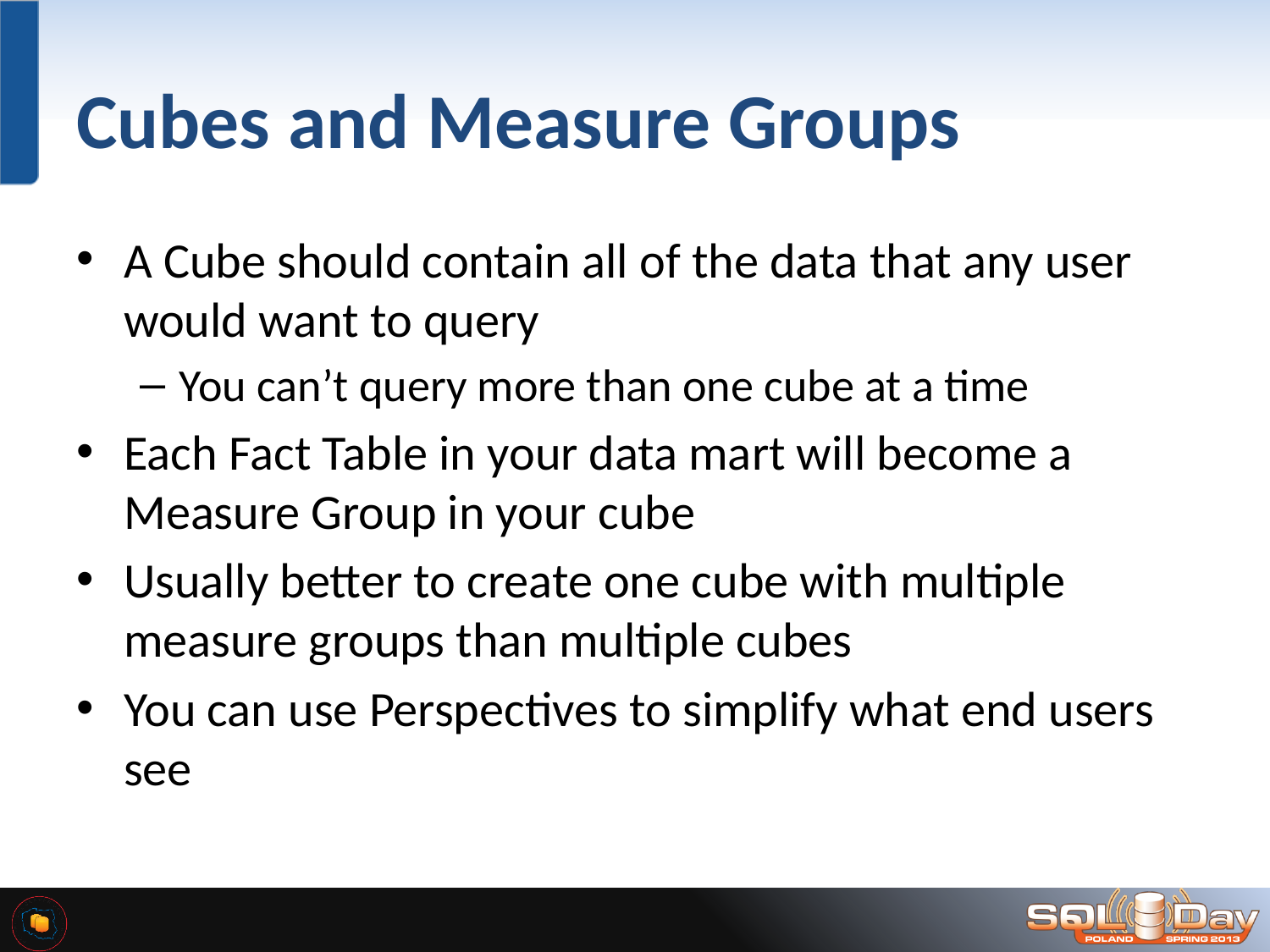

# Cubes and Measure Groups
A Cube should contain all of the data that any user would want to query
You can’t query more than one cube at a time
Each Fact Table in your data mart will become a Measure Group in your cube
Usually better to create one cube with multiple measure groups than multiple cubes
You can use Perspectives to simplify what end users see